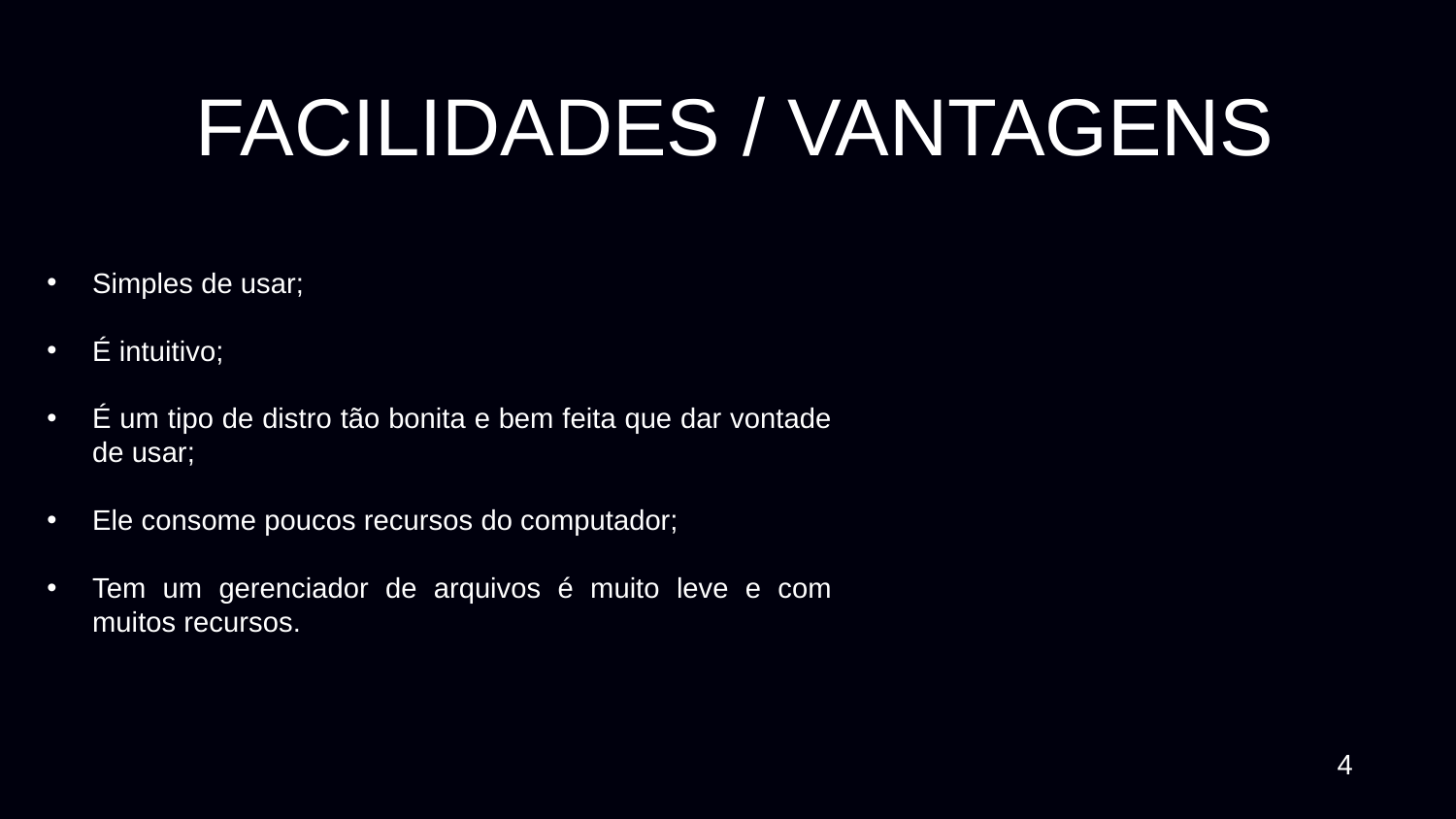

FACILIDADES / VANTAGENS

Simples de usar;

É intuitivo;

É um tipo de distro tão bonita e bem feita que dar vontade de usar;

Ele consome poucos recursos do computador;

Tem um gerenciador de arquivos é muito leve e com muitos recursos.
4